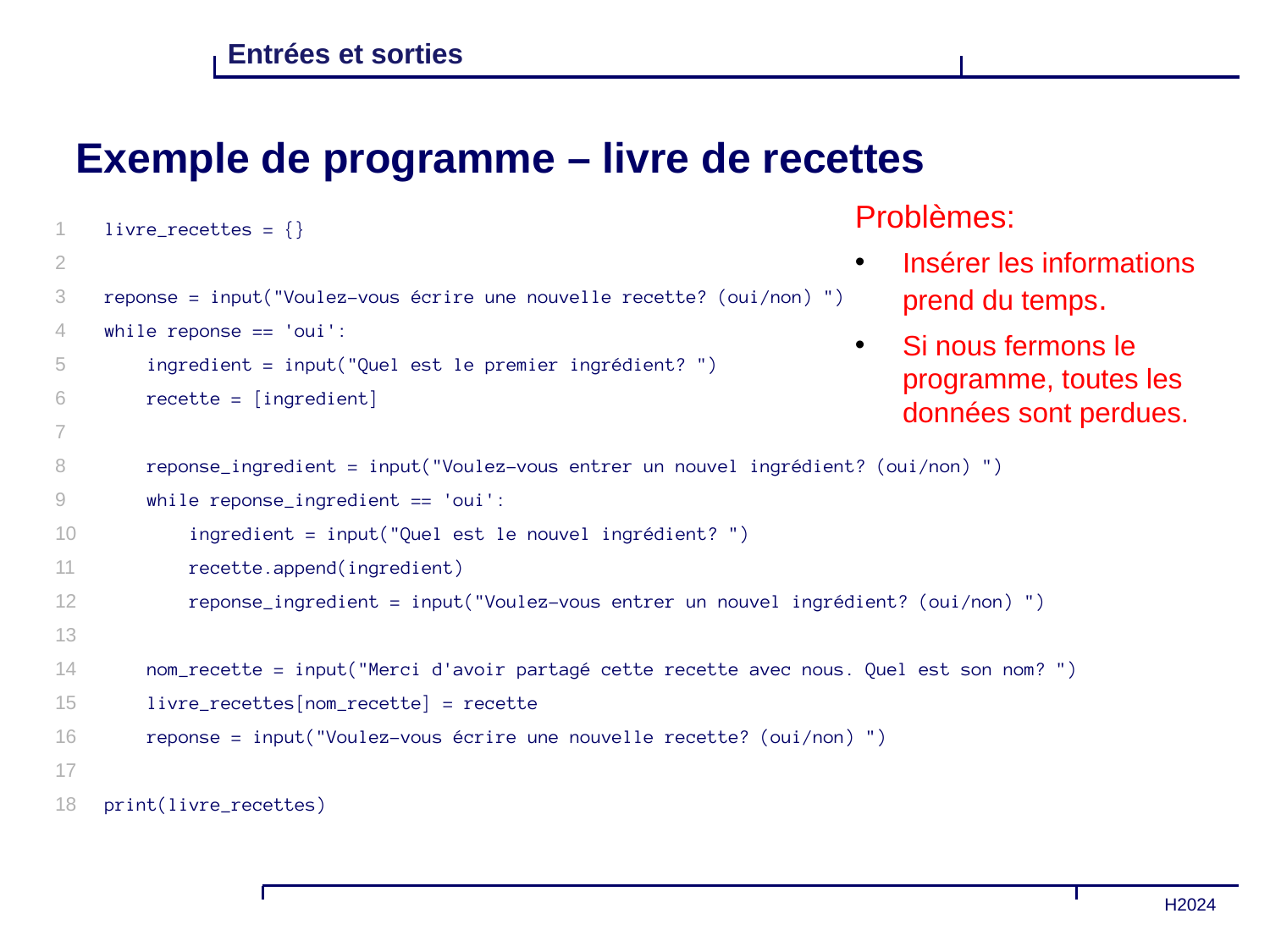

# Exemple de programme – livre de recettes
Problèmes:
Insérer les informations prend du temps.
Si nous fermons le programme, toutes les données sont perdues.

1
2
3
4
5
6
7
8
9
10
11
12
13
14
15
16
17
18
livre_recettes = {}

reponse = input("Voulez-vous écrire une nouvelle recette? (oui/non) ")
while reponse == 'oui':
    ingredient = input("Quel est le premier ingrédient? ")
    recette = [ingredient]

    reponse_ingredient = input("Voulez-vous entrer un nouvel ingrédient? (oui/non) ")
    while reponse_ingredient == 'oui':
        ingredient = input("Quel est le nouvel ingrédient? ")
        recette.append(ingredient)
        reponse_ingredient = input("Voulez-vous entrer un nouvel ingrédient? (oui/non) ")

    nom_recette = input("Merci d'avoir partagé cette recette avec nous. Quel est son nom? ")
    livre_recettes[nom_recette] = recette
    reponse = input("Voulez-vous écrire une nouvelle recette? (oui/non) ")

print(livre_recettes)